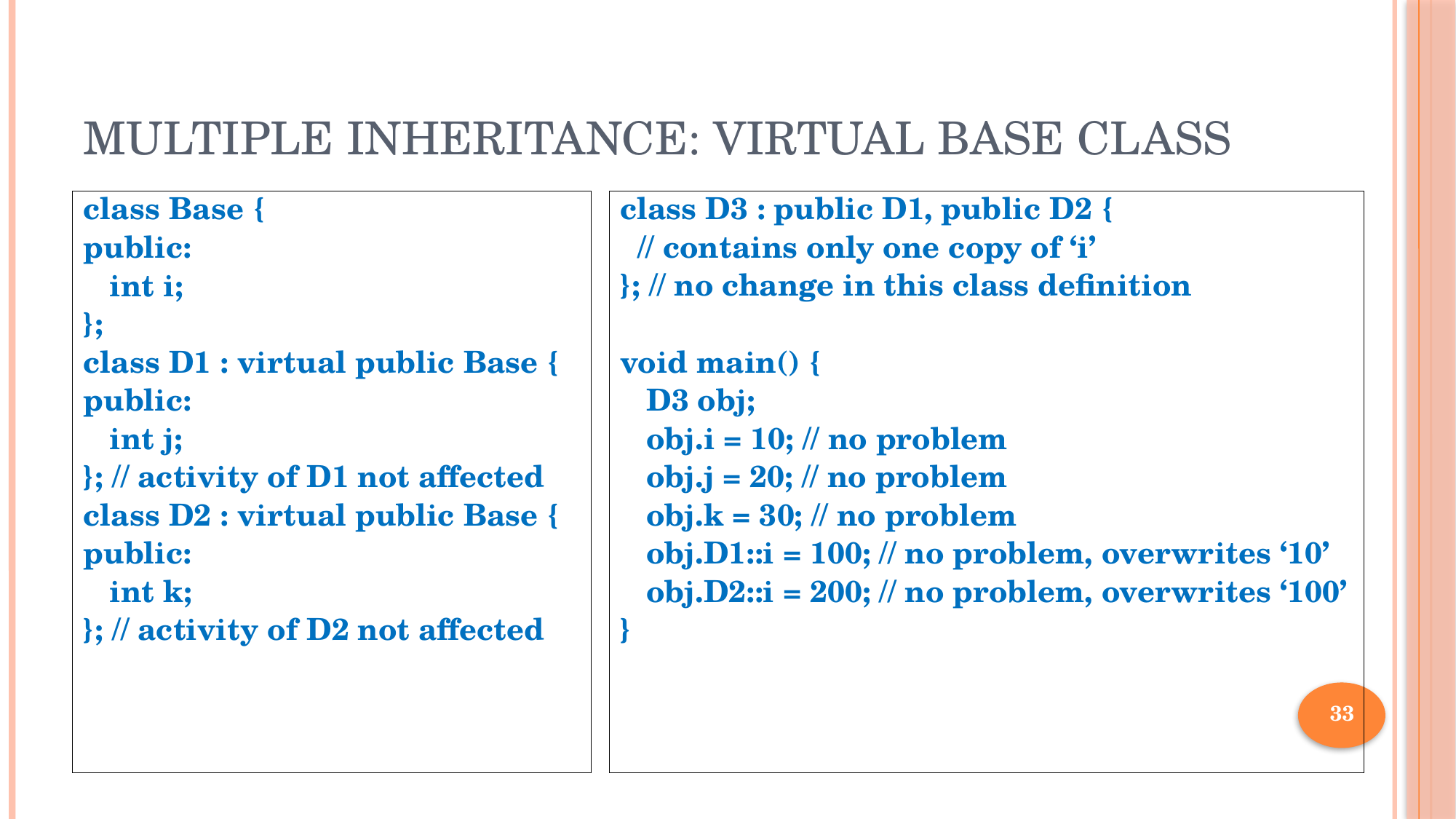

# Multiple Inheritance: Virtual Base Class
class Base {
public:
   int i;
};
class D1 : virtual public Base {
public:
   int j;
}; // activity of D1 not affected
class D2 : virtual public Base {
public:
   int k;
}; // activity of D2 not affected

class D3 : public D1, public D2 {
  // contains only one copy of ‘i’
}; // no change in this class definition

void main() {
   D3 obj;
   obj.i = 10; // no problem
   obj.j = 20; // no problem
   obj.k = 30; // no problem
   obj.D1::i = 100; // no problem, overwrites ‘10’
   obj.D2::i = 200; // no problem, overwrites ‘100’
}
33